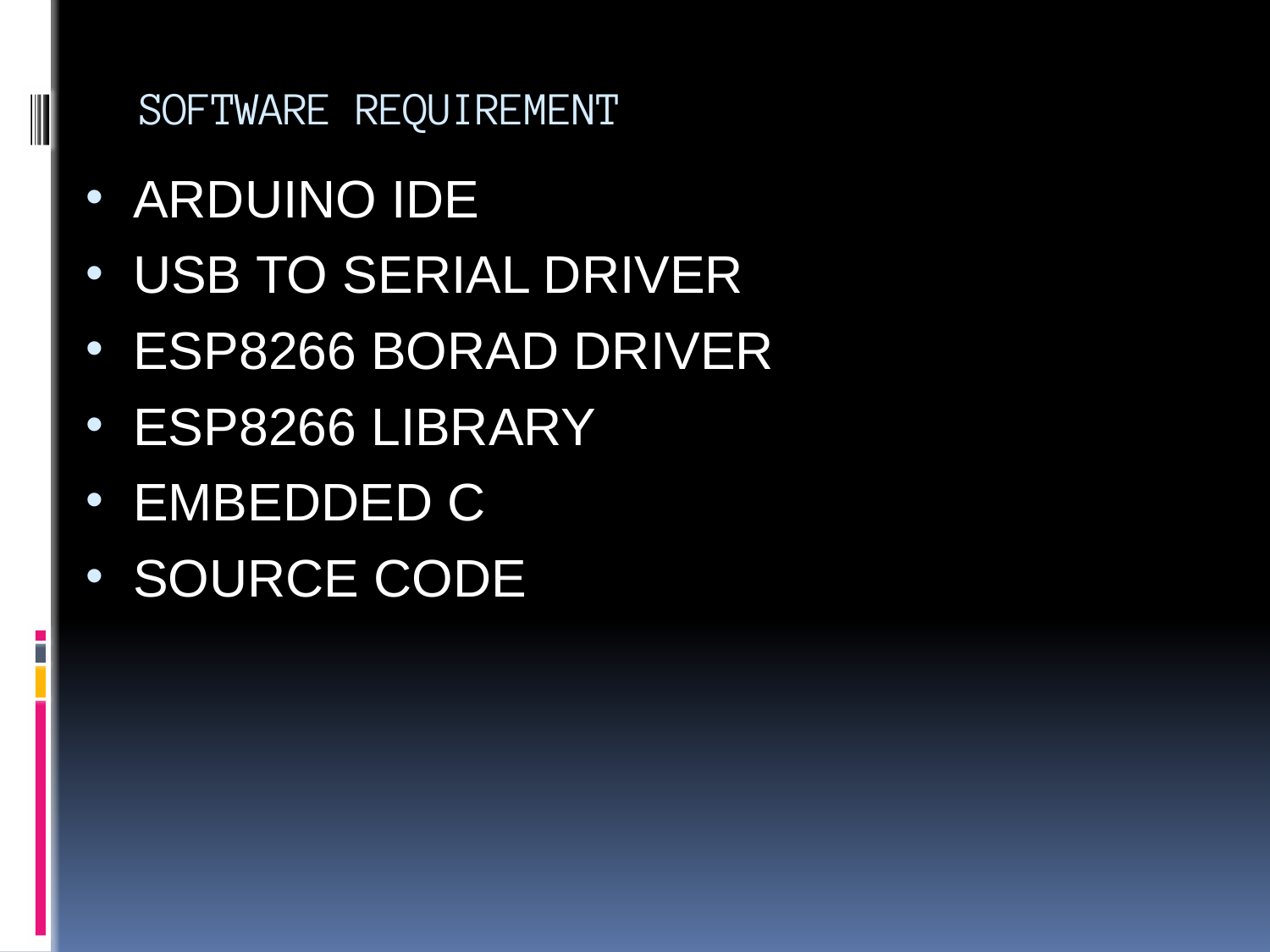

# SOFTWARE REQUIREMENT
ARDUINO IDE
USB TO SERIAL DRIVER
ESP8266 BORAD DRIVER
ESP8266 LIBRARY
EMBEDDED C
SOURCE CODE